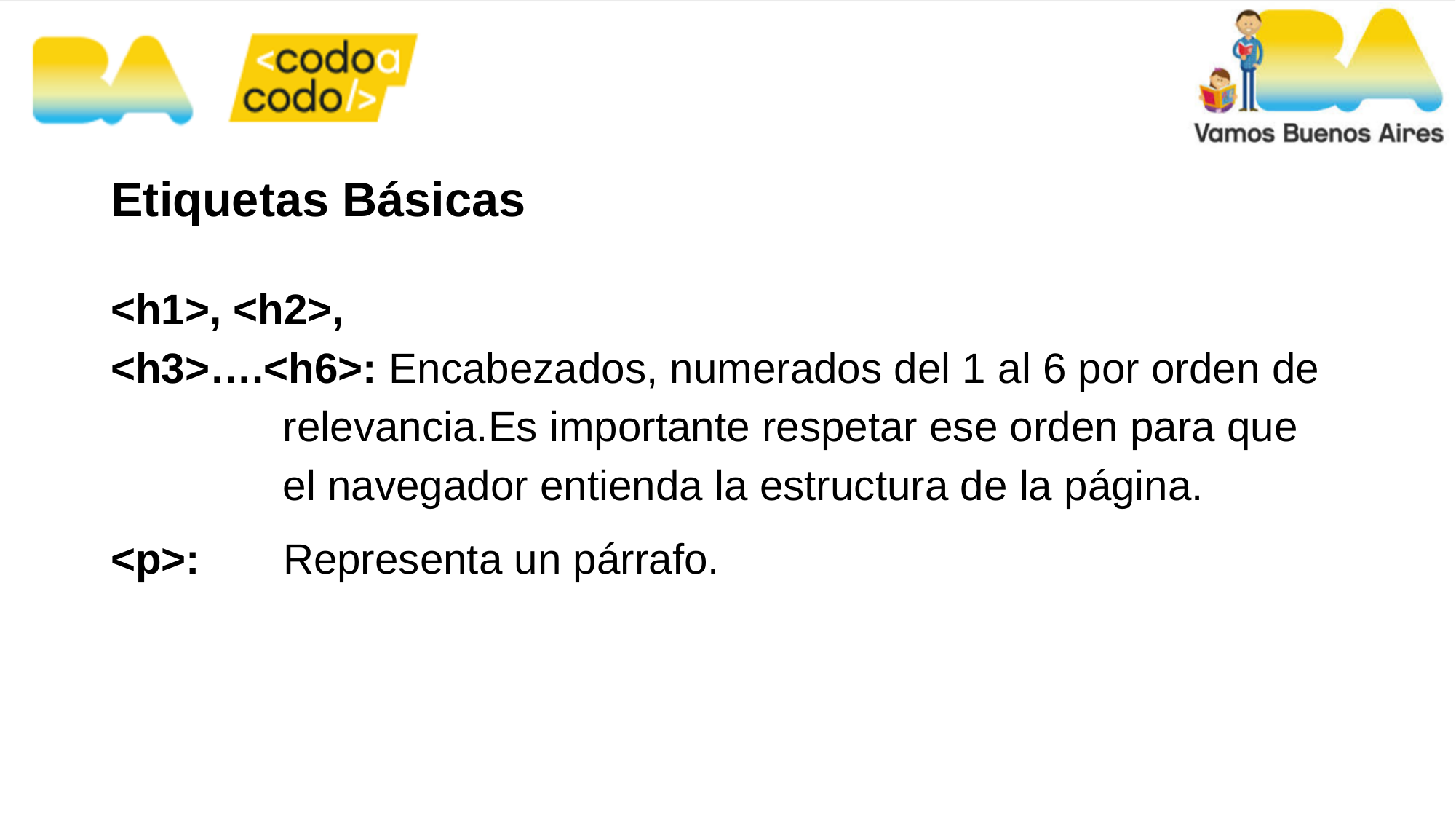

# Etiquetas Básicas

<h1>, <h2>,
<h3>….<h6>: Encabezados, numerados del 1 al 6 por orden de relevancia.Es importante respetar ese orden para que el navegador entienda la estructura de la página.
<p>:       Representa un párrafo.